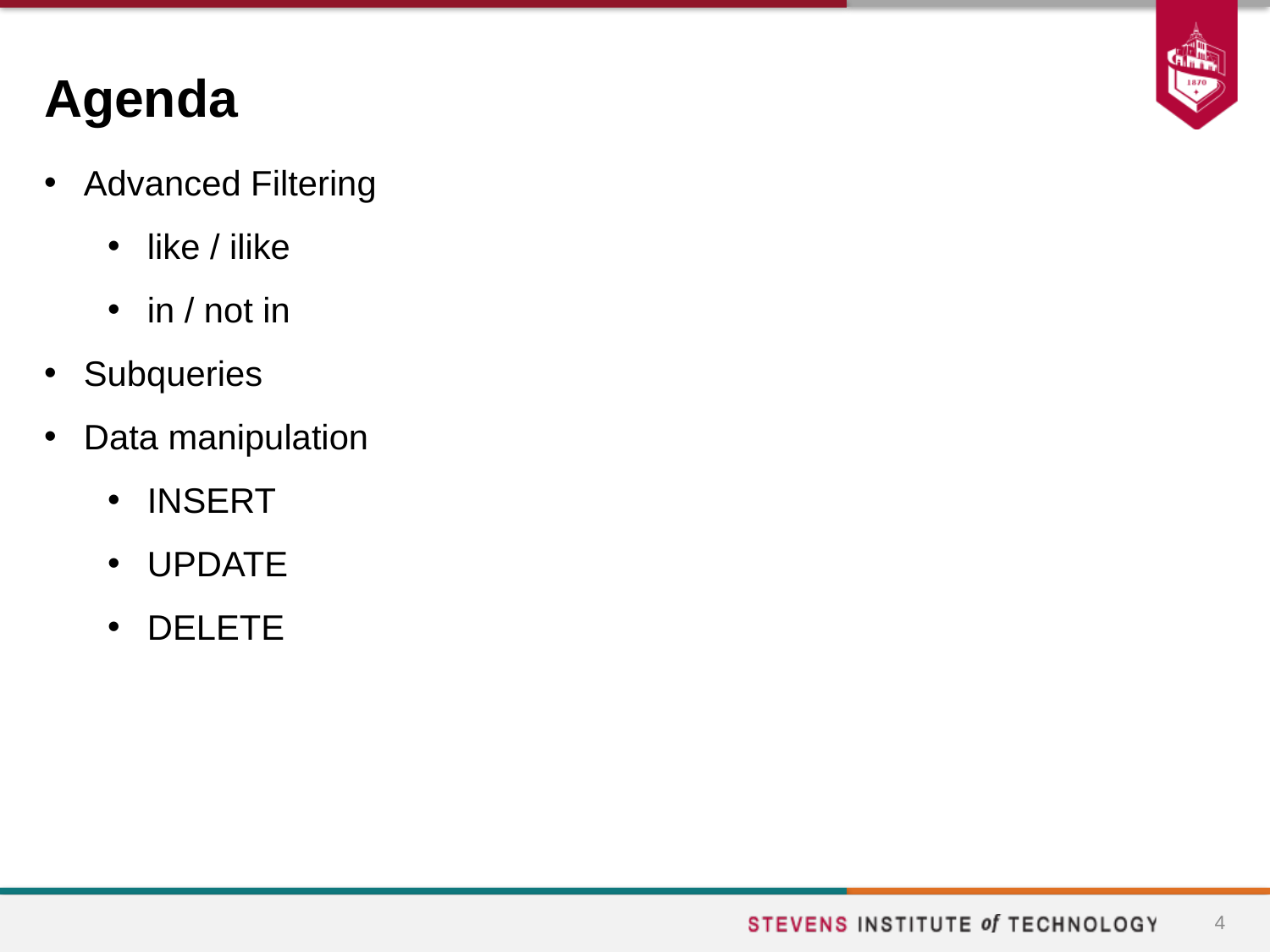

# Agenda
Advanced Filtering
like / ilike
in / not in
Subqueries
Data manipulation
INSERT
UPDATE
DELETE

4